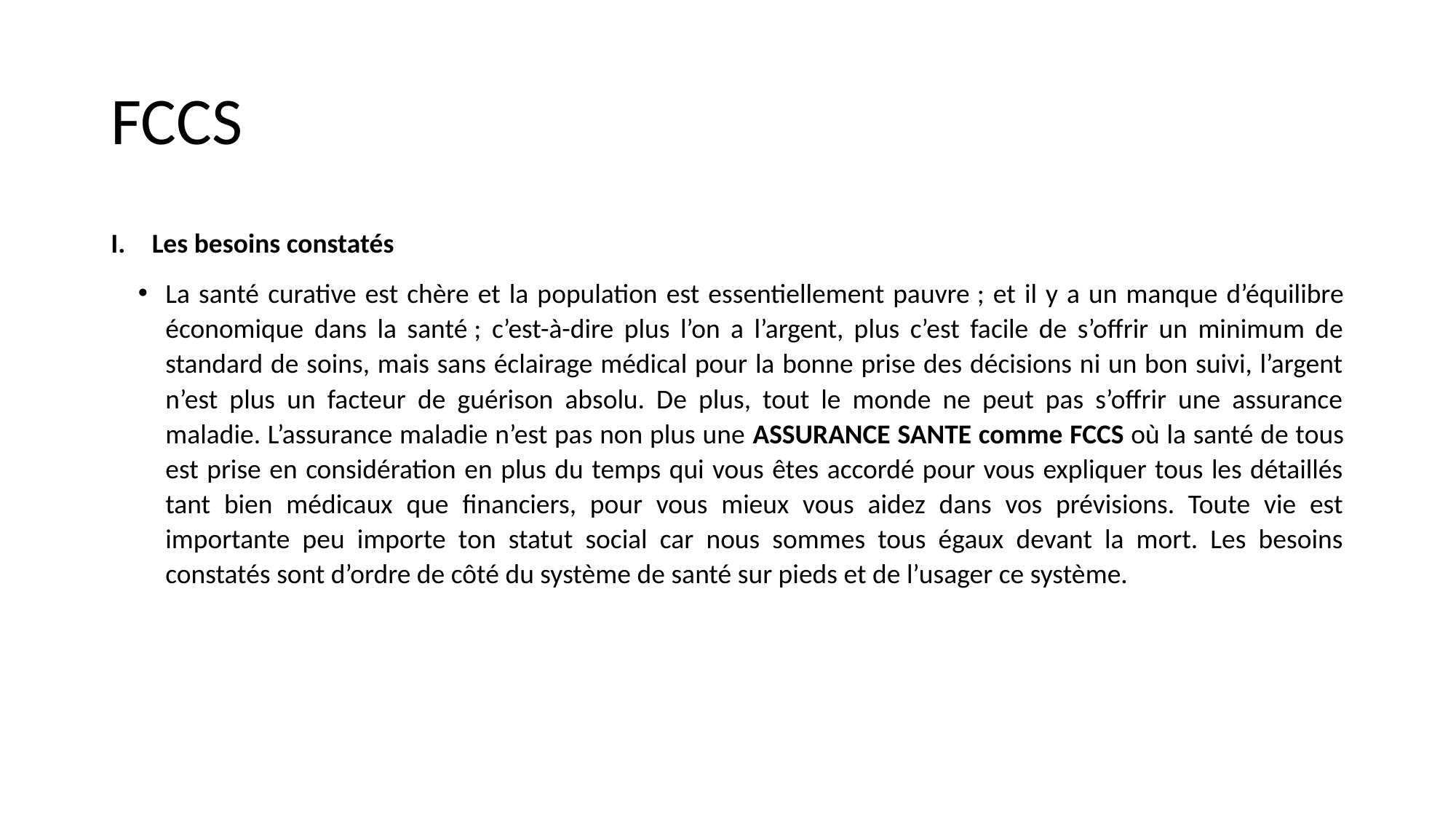

# FCCS
Les besoins constatés
La santé curative est chère et la population est essentiellement pauvre ; et il y a un manque d’équilibre économique dans la santé ; c’est-à-dire plus l’on a l’argent, plus c’est facile de s’offrir un minimum de standard de soins, mais sans éclairage médical pour la bonne prise des décisions ni un bon suivi, l’argent n’est plus un facteur de guérison absolu. De plus, tout le monde ne peut pas s’offrir une assurance maladie. L’assurance maladie n’est pas non plus une ASSURANCE SANTE comme FCCS où la santé de tous est prise en considération en plus du temps qui vous êtes accordé pour vous expliquer tous les détaillés tant bien médicaux que financiers, pour vous mieux vous aidez dans vos prévisions. Toute vie est importante peu importe ton statut social car nous sommes tous égaux devant la mort. Les besoins constatés sont d’ordre de côté du système de santé sur pieds et de l’usager ce système.